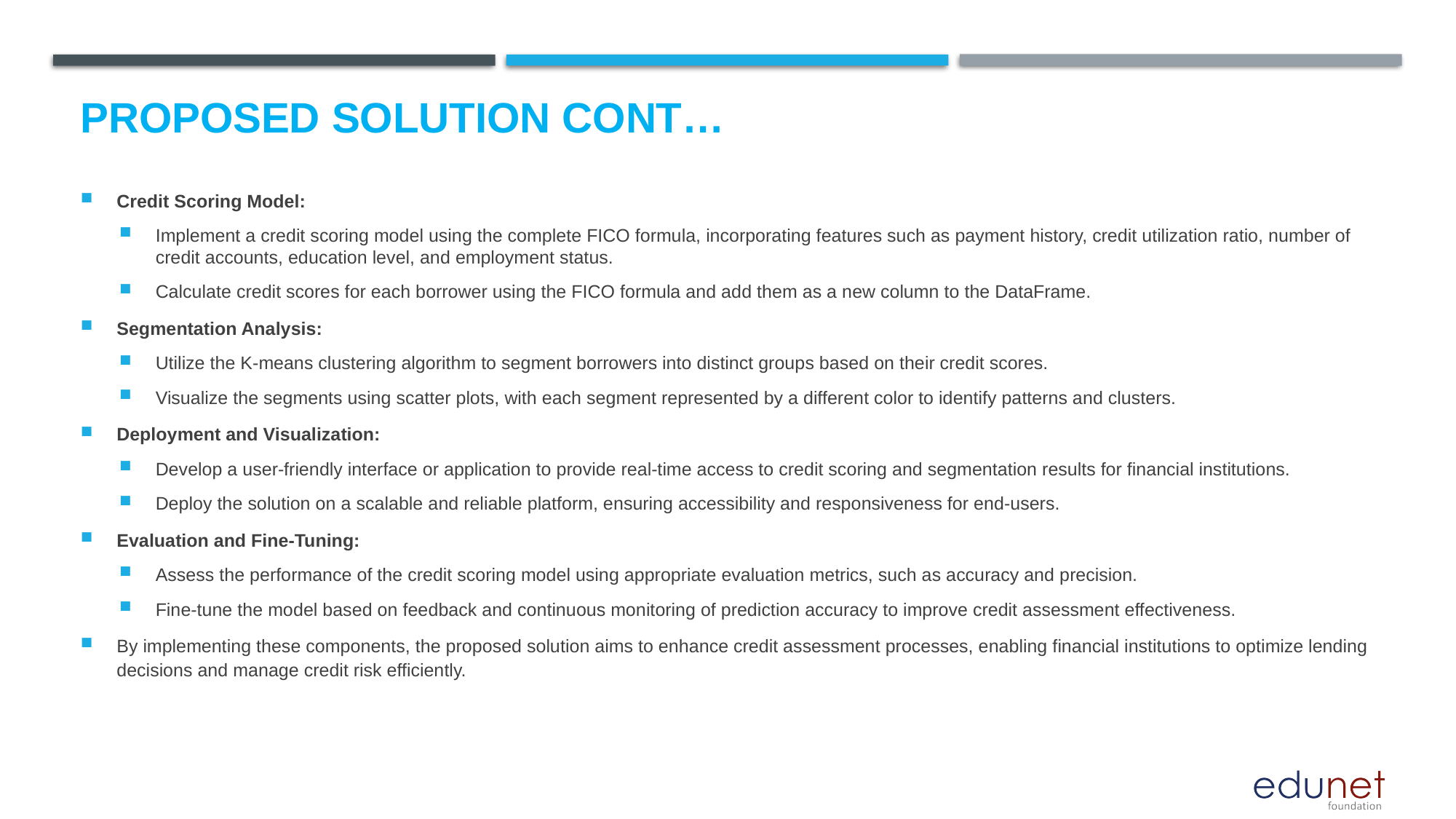

# PROPOSED SOLUTION cont…
Credit Scoring Model:
Implement a credit scoring model using the complete FICO formula, incorporating features such as payment history, credit utilization ratio, number of credit accounts, education level, and employment status.
Calculate credit scores for each borrower using the FICO formula and add them as a new column to the DataFrame.
Segmentation Analysis:
Utilize the K-means clustering algorithm to segment borrowers into distinct groups based on their credit scores.
Visualize the segments using scatter plots, with each segment represented by a different color to identify patterns and clusters.
Deployment and Visualization:
Develop a user-friendly interface or application to provide real-time access to credit scoring and segmentation results for financial institutions.
Deploy the solution on a scalable and reliable platform, ensuring accessibility and responsiveness for end-users.
Evaluation and Fine-Tuning:
Assess the performance of the credit scoring model using appropriate evaluation metrics, such as accuracy and precision.
Fine-tune the model based on feedback and continuous monitoring of prediction accuracy to improve credit assessment effectiveness.
By implementing these components, the proposed solution aims to enhance credit assessment processes, enabling financial institutions to optimize lending decisions and manage credit risk efficiently.